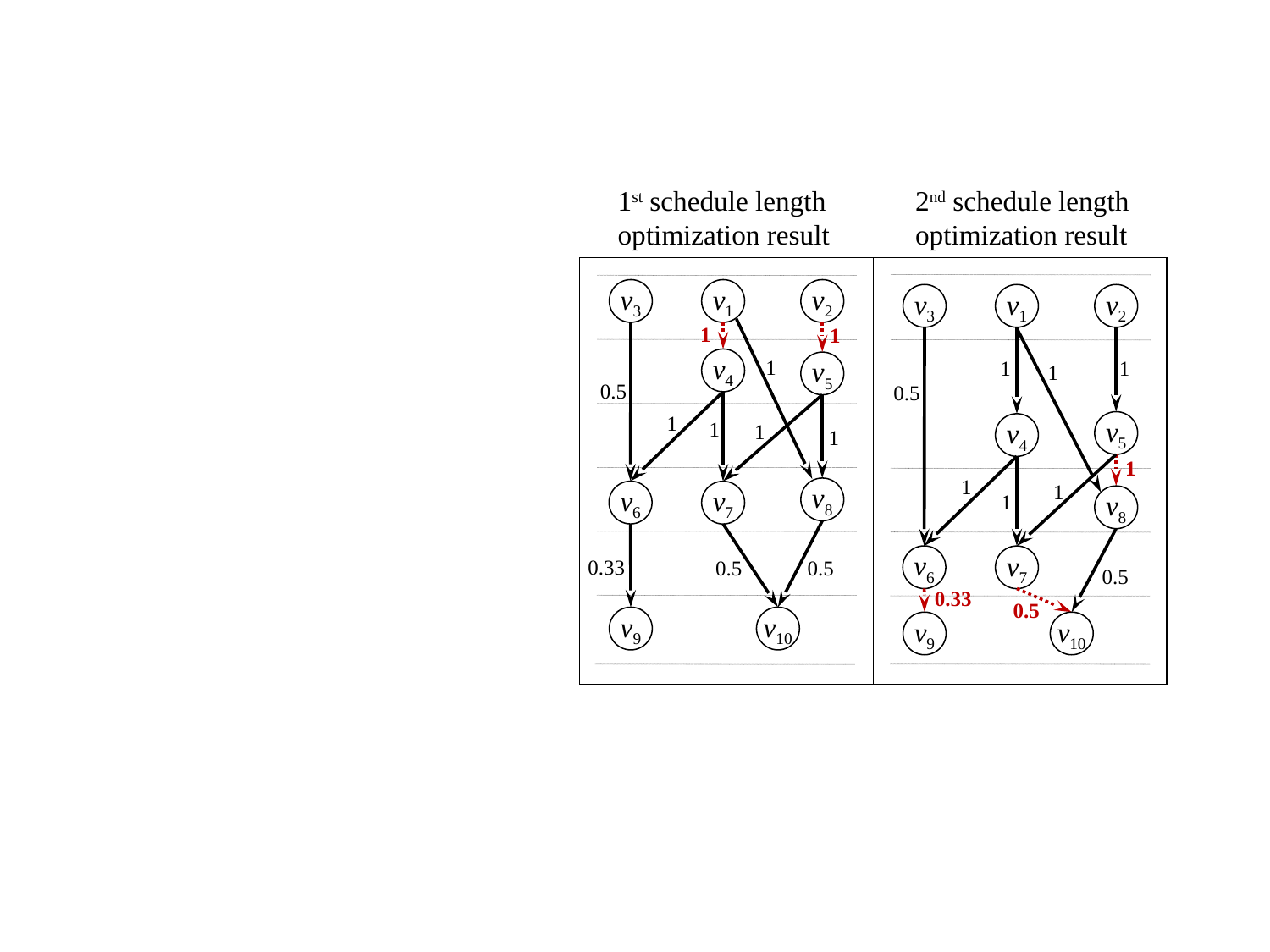

2nd schedule length optimization result
1st schedule length optimization result

v3
v1
v2
v3
v1
v2
1
1

1
1
1
v4
v5
1
0.5
0.5

1

1
v5
1
v4
1
1

1

1
v8
v6
v7
1
v8

v6
v7
0.33
0.5
0.5
0.5
0.33
0.5

v9
v10
v9
v10